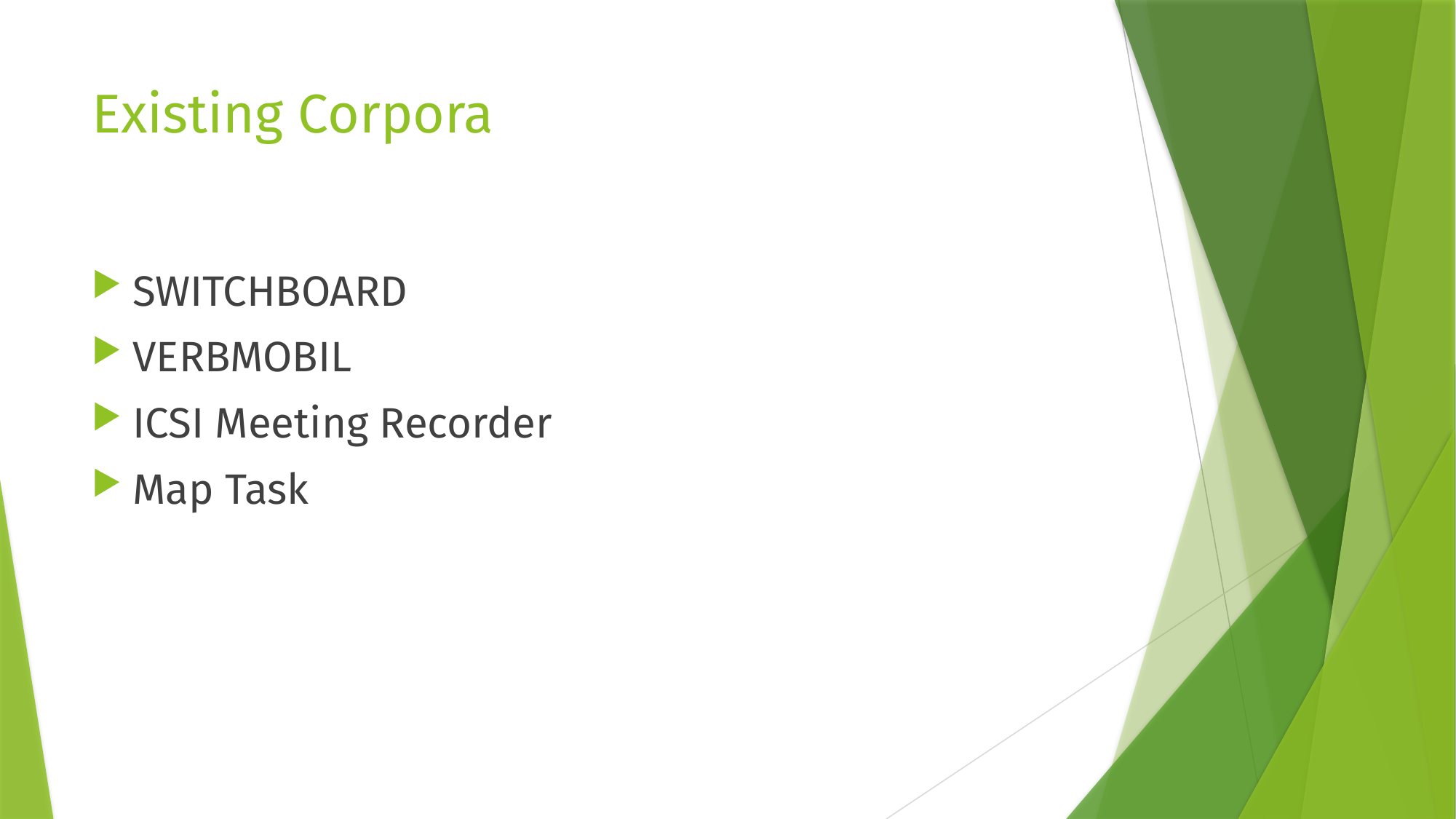

# Existing Corpora
SWITCHBOARD
VERBMOBIL
ICSI Meeting Recorder
Map Task